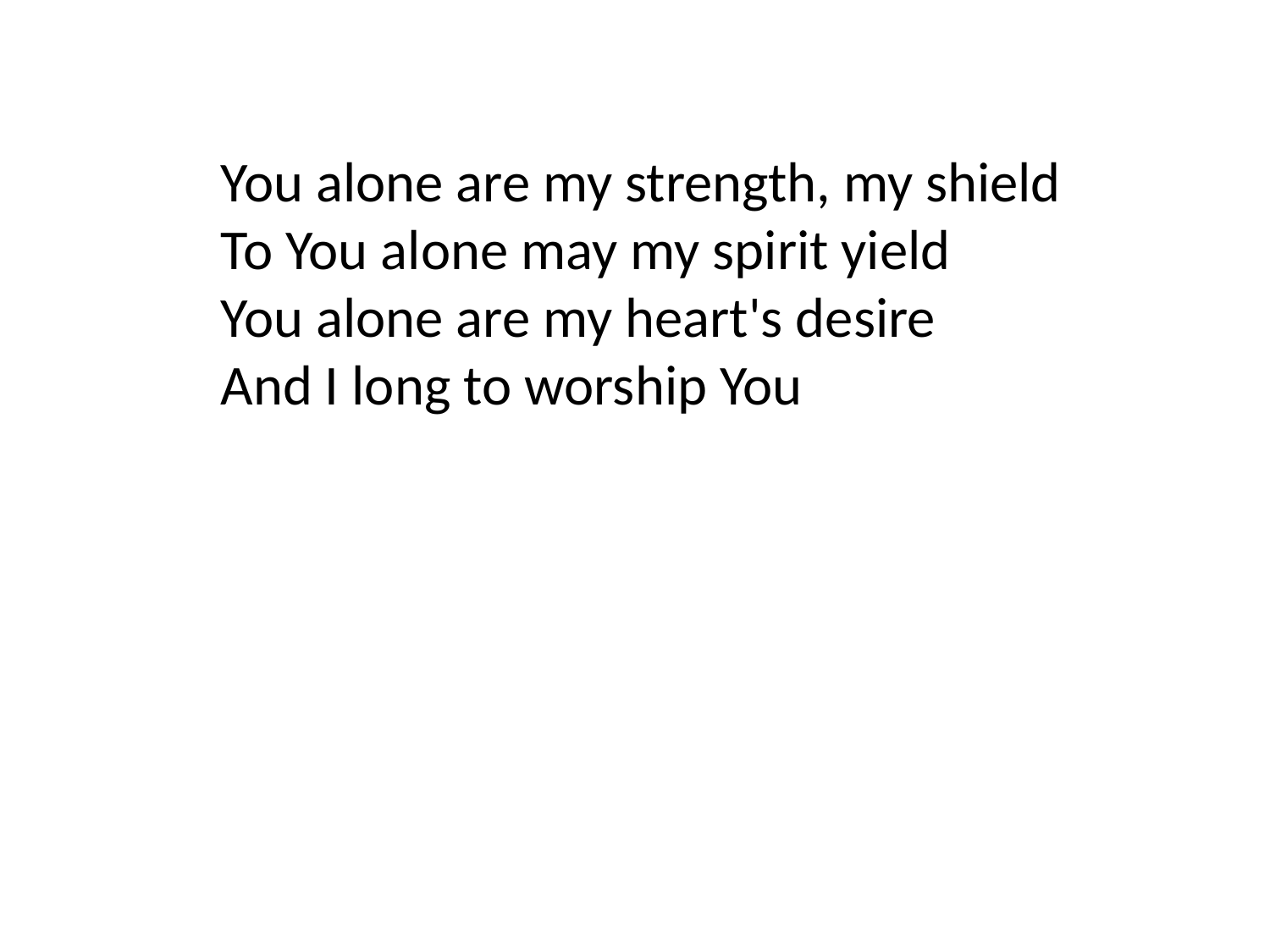

#

You alone are my strength, my shield
To You alone may my spirit yield
You alone are my heart's desire
And I long to worship You